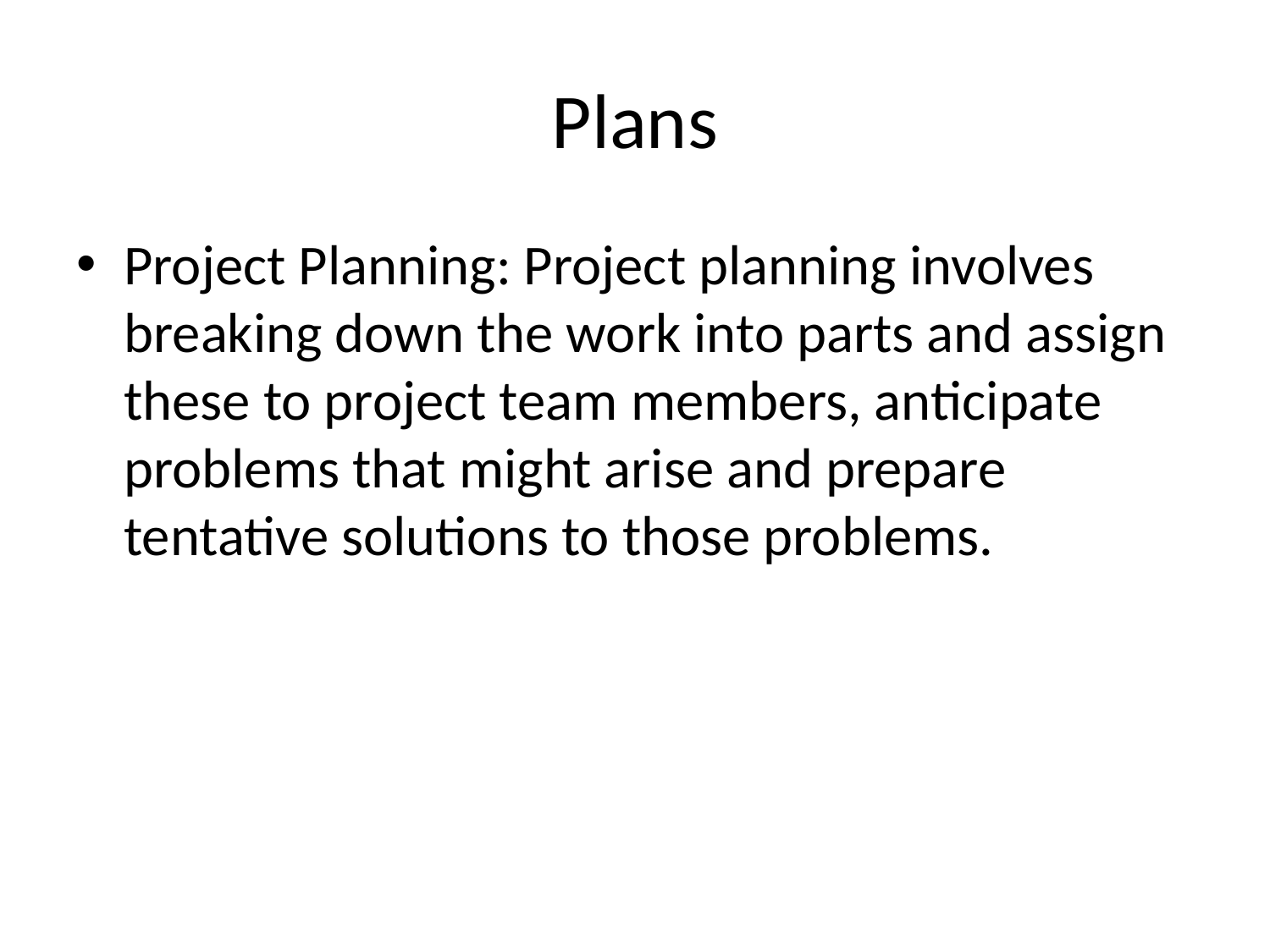

# Plans
Project Planning: Project planning involves breaking down the work into parts and assign these to project team members, anticipate problems that might arise and prepare tentative solutions to those problems.